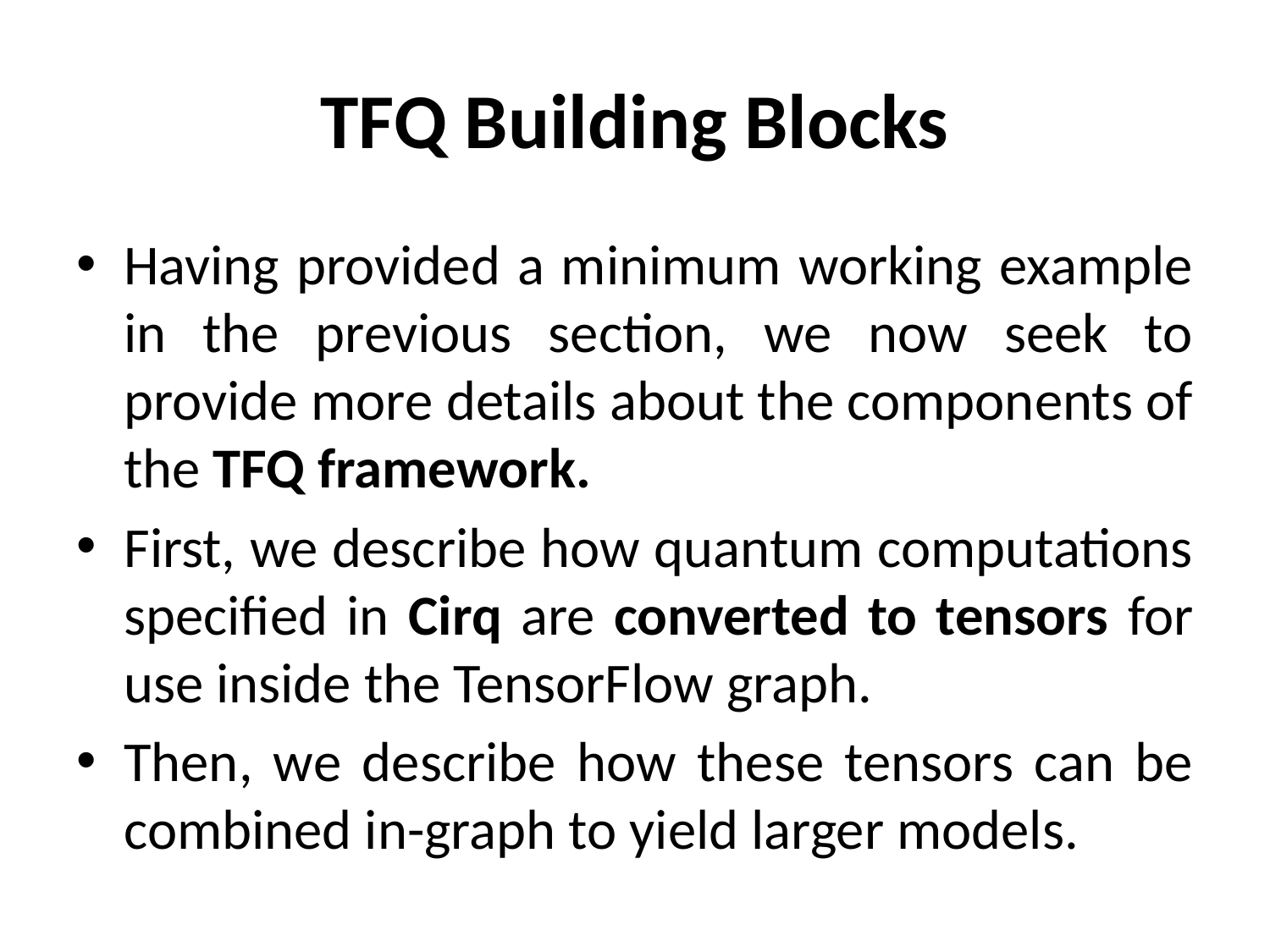

# TFQ Building Blocks
Having provided a minimum working example in the previous section, we now seek to provide more details about the components of the TFQ framework.
First, we describe how quantum computations specified in Cirq are converted to tensors for use inside the TensorFlow graph.
Then, we describe how these tensors can be combined in-graph to yield larger models.